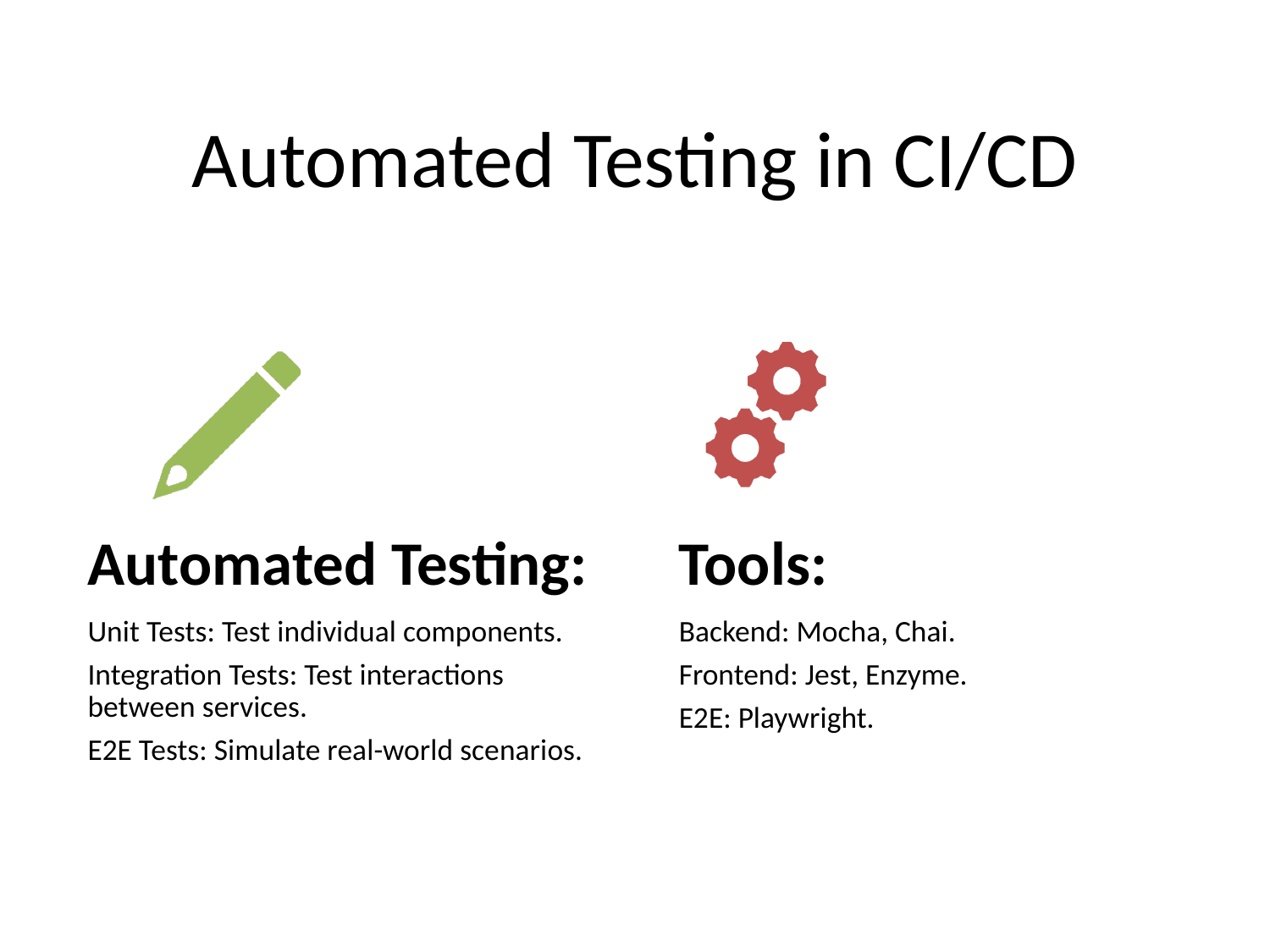

# Automated Testing in CI/CD
Automated Testing:
Unit Tests: Test individual components.
Integration Tests: Test interactions between services.
E2E Tests: Simulate real-world scenarios.
Tools:
Backend: Mocha, Chai.
Frontend: Jest, Enzyme.
E2E: Playwright.